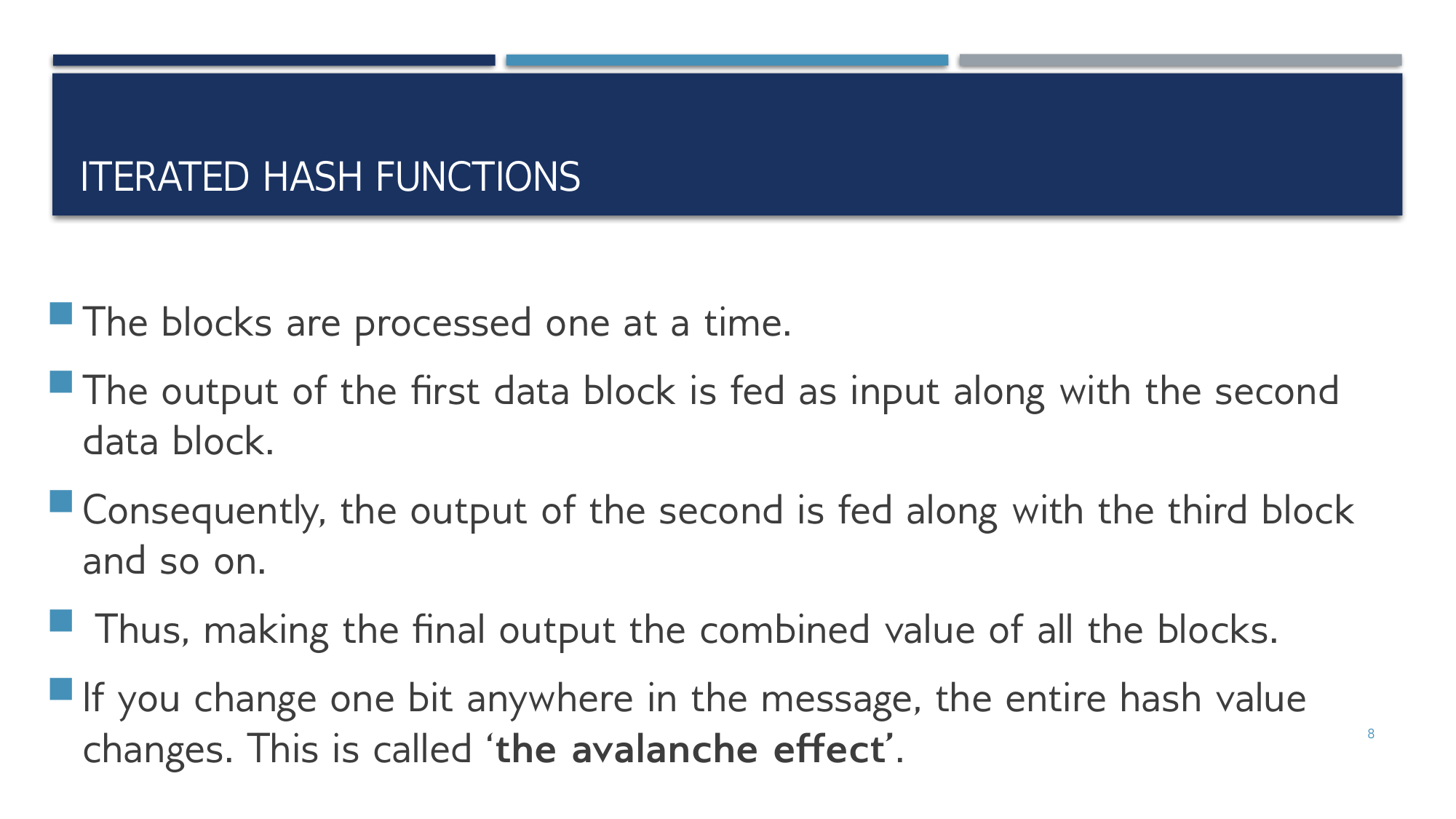

# Iterated hash functions
The blocks are processed one at a time.
The output of the first data block is fed as input along with the second data block.
Consequently, the output of the second is fed along with the third block and so on.
 Thus, making the final output the combined value of all the blocks.
If you change one bit anywhere in the message, the entire hash value changes. This is called ‘the avalanche effect’.

8